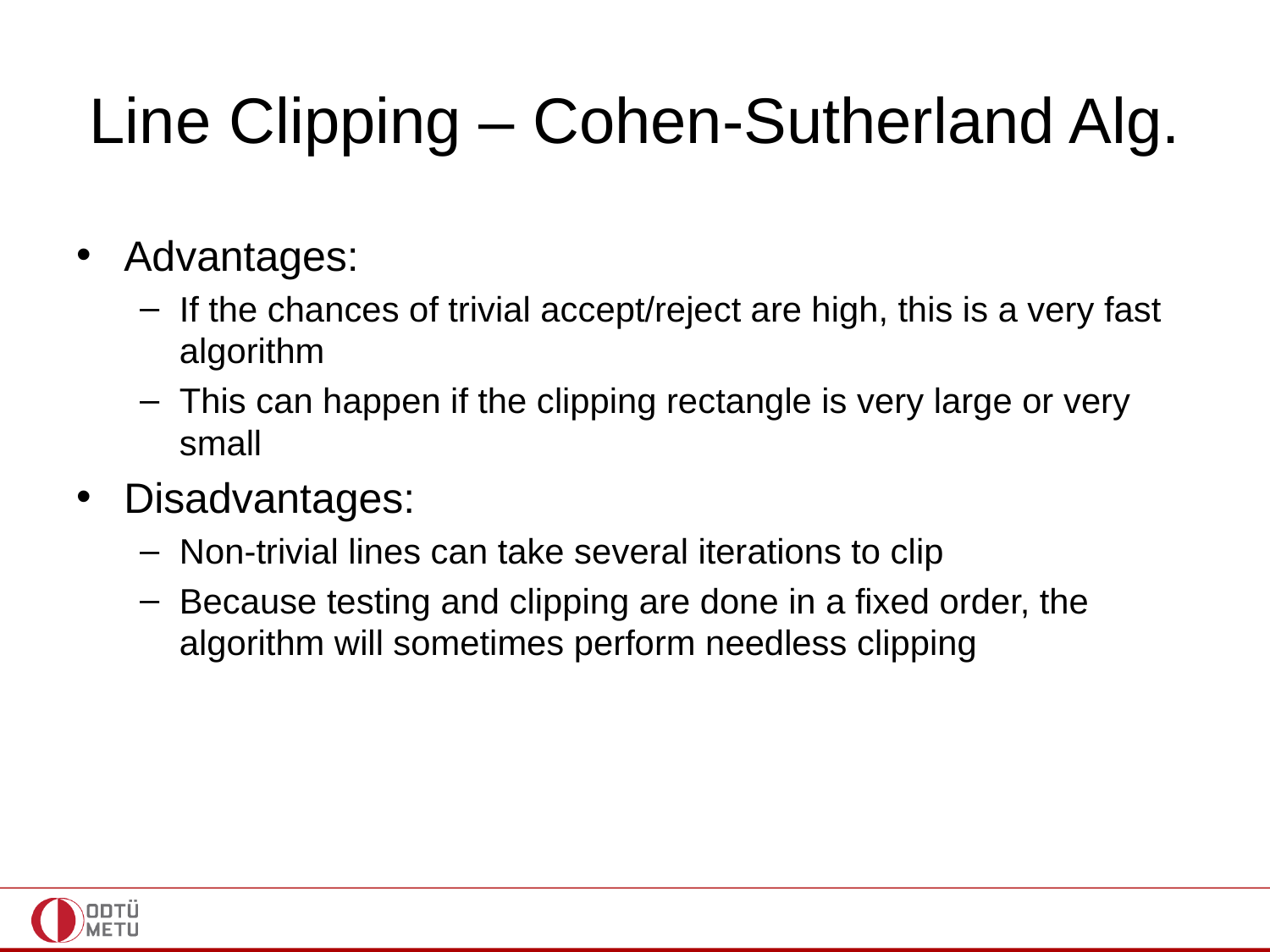

# Line Clipping – Cohen-Sutherland Alg.
Advantages:
If the chances of trivial accept/reject are high, this is a very fast algorithm
This can happen if the clipping rectangle is very large or very small
Disadvantages:
Non-trivial lines can take several iterations to clip
Because testing and clipping are done in a fixed order, the algorithm will sometimes perform needless clipping